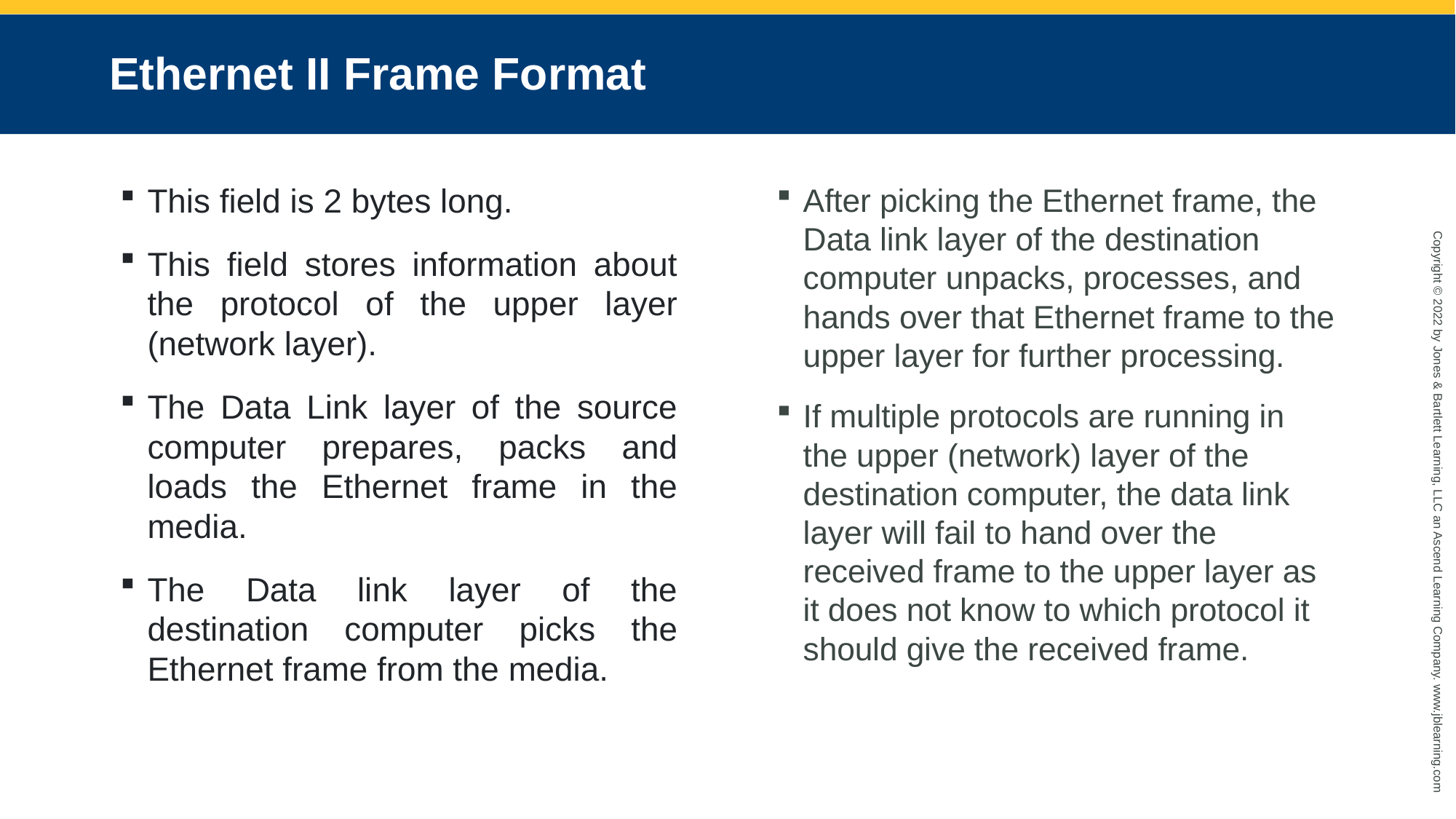

# Ethernet II Frame Format
This field is 2 bytes long.
This field stores information about the protocol of the upper layer (network layer).
The Data Link layer of the source computer prepares, packs and loads the Ethernet frame in the media.
The Data link layer of the destination computer picks the Ethernet frame from the media.

After picking the Ethernet frame, the Data link layer of the destination computer unpacks, processes, and hands over that Ethernet frame to the upper layer for further processing.
If multiple protocols are running in the upper (network) layer of the destination computer, the data link layer will fail to hand over the received frame to the upper layer as it does not know to which protocol it should give the received frame.